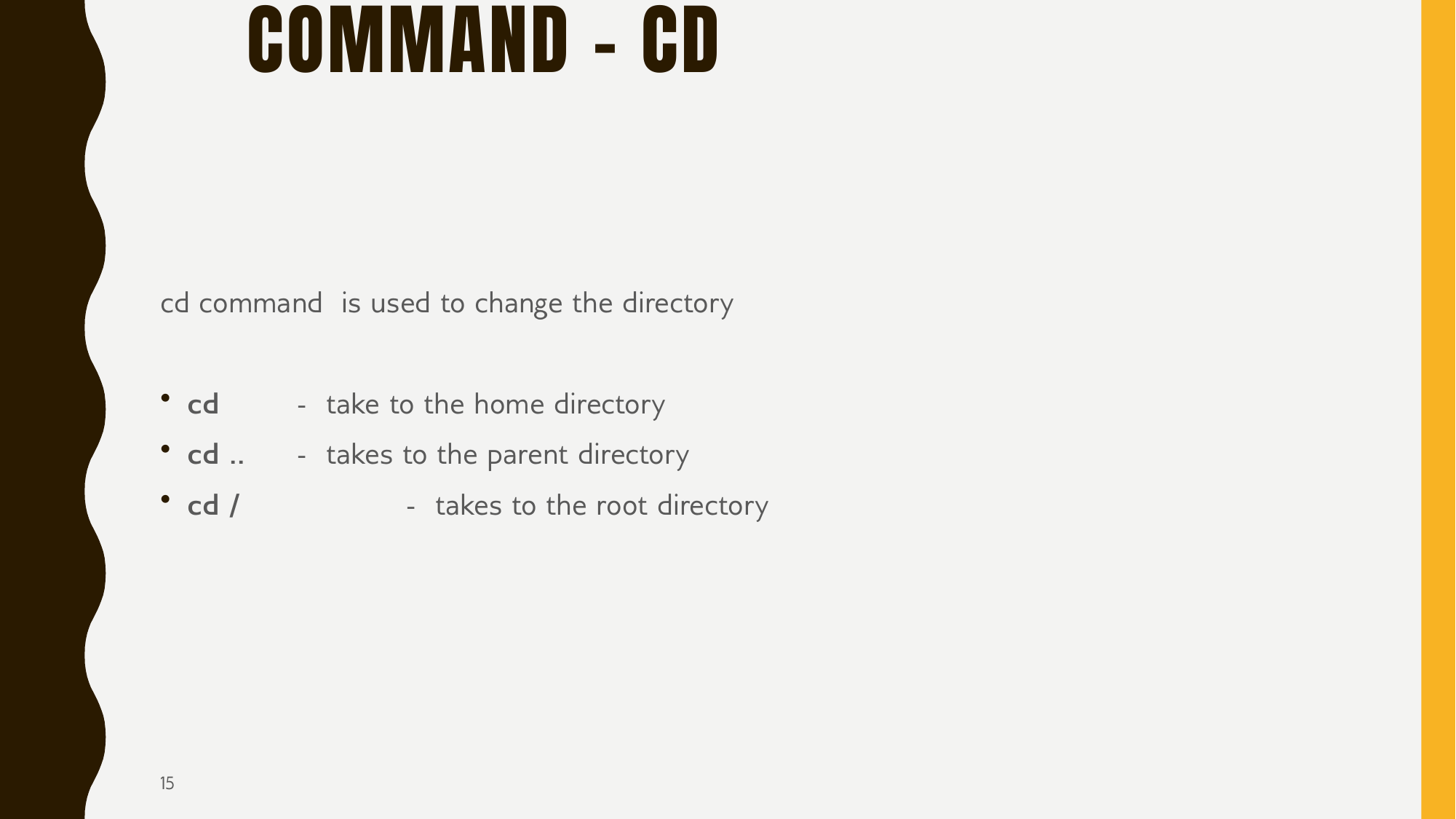

# Command - cd
cd command  is used to change the directory

cd    	-  take to the home directory
cd .. 	-  takes to the parent directory
cd /		-  takes to the root directory

15